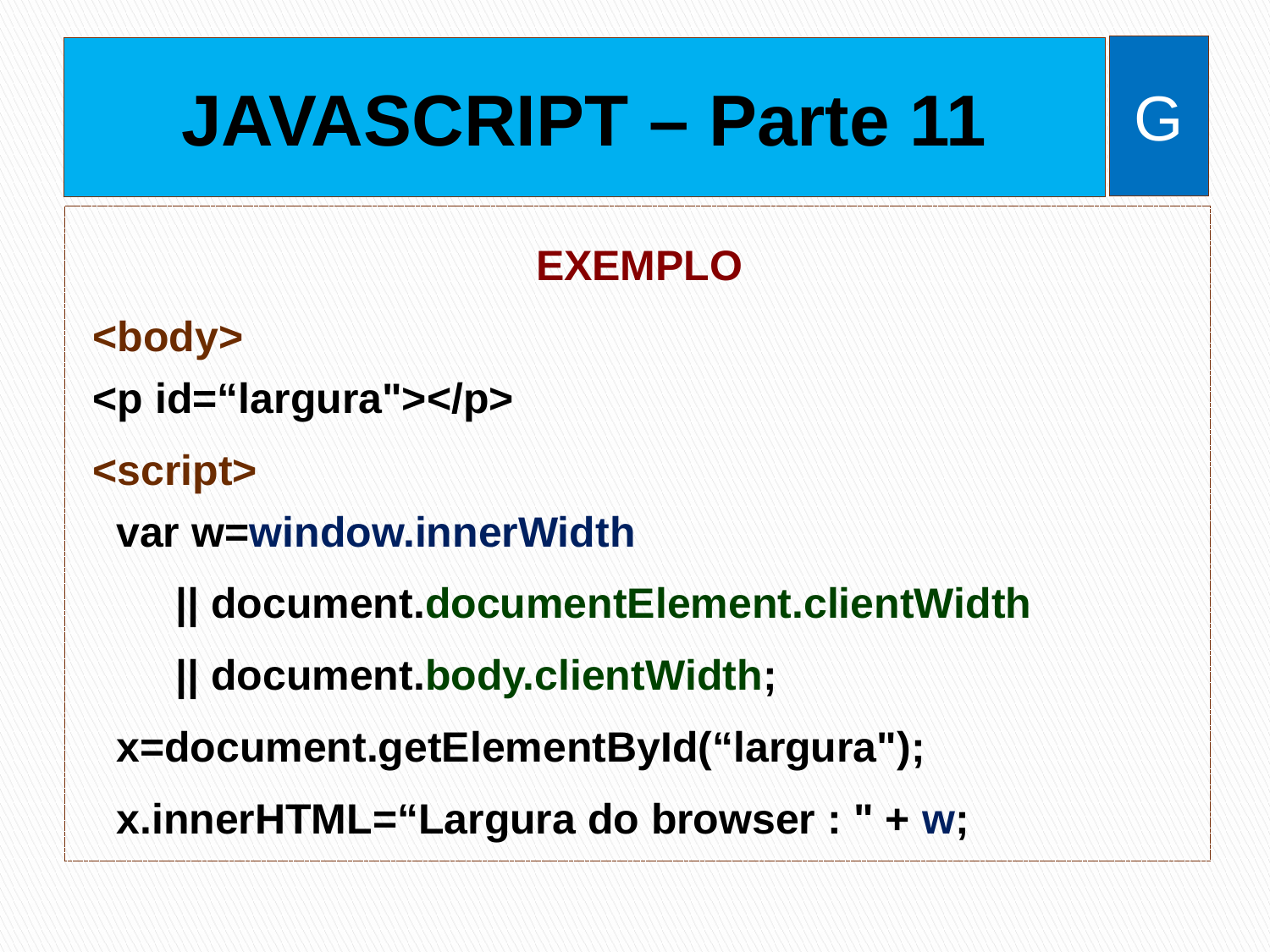

G
# JAVASCRIPT – Parte 11

EXEMPLO
<body>
<p id=“largura"></p>
<script>
  var w=window.innerWidth
       || document.documentElement.clientWidth
       || document.body.clientWidth;
  x=document.getElementById(“largura");
  x.innerHTML=“Largura do browser : " + w;